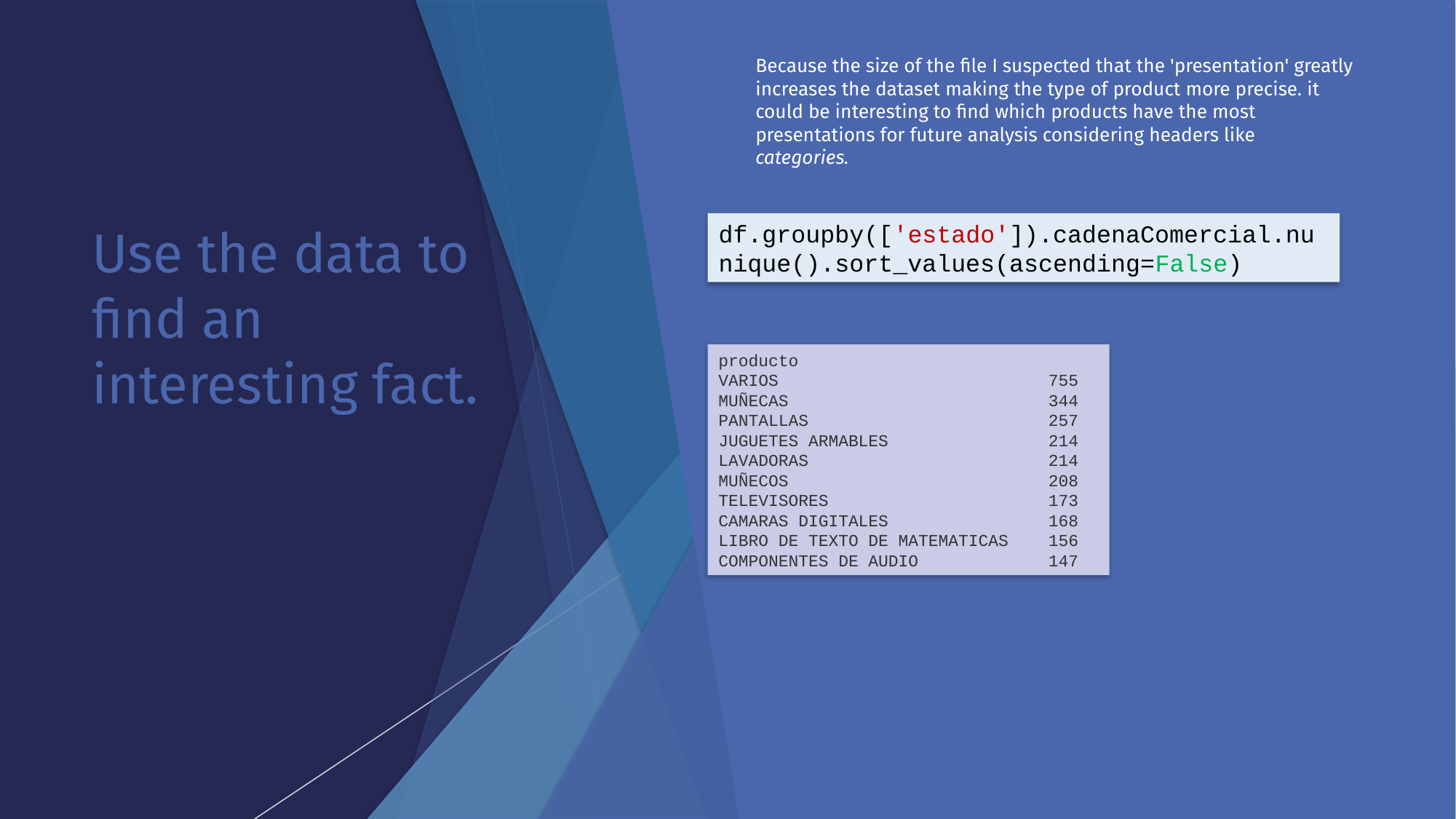

Because the size of the file I suspected that the 'presentation' greatly increases the dataset making the type of product more precise. it could be interesting to find which products have the most presentations for future analysis considering headers like  categories.

# Use the data to find an interesting fact.
df.groupby(['estado']).cadenaComercial.nunique().sort_values(ascending=False)
producto
VARIOS                           755
MUÑECAS                          344
PANTALLAS                        257
JUGUETES ARMABLES                214
LAVADORAS                        214
MUÑECOS                          208
TELEVISORES                      173
CAMARAS DIGITALES                168
LIBRO DE TEXTO DE MATEMATICAS    156
COMPONENTES DE AUDIO             147